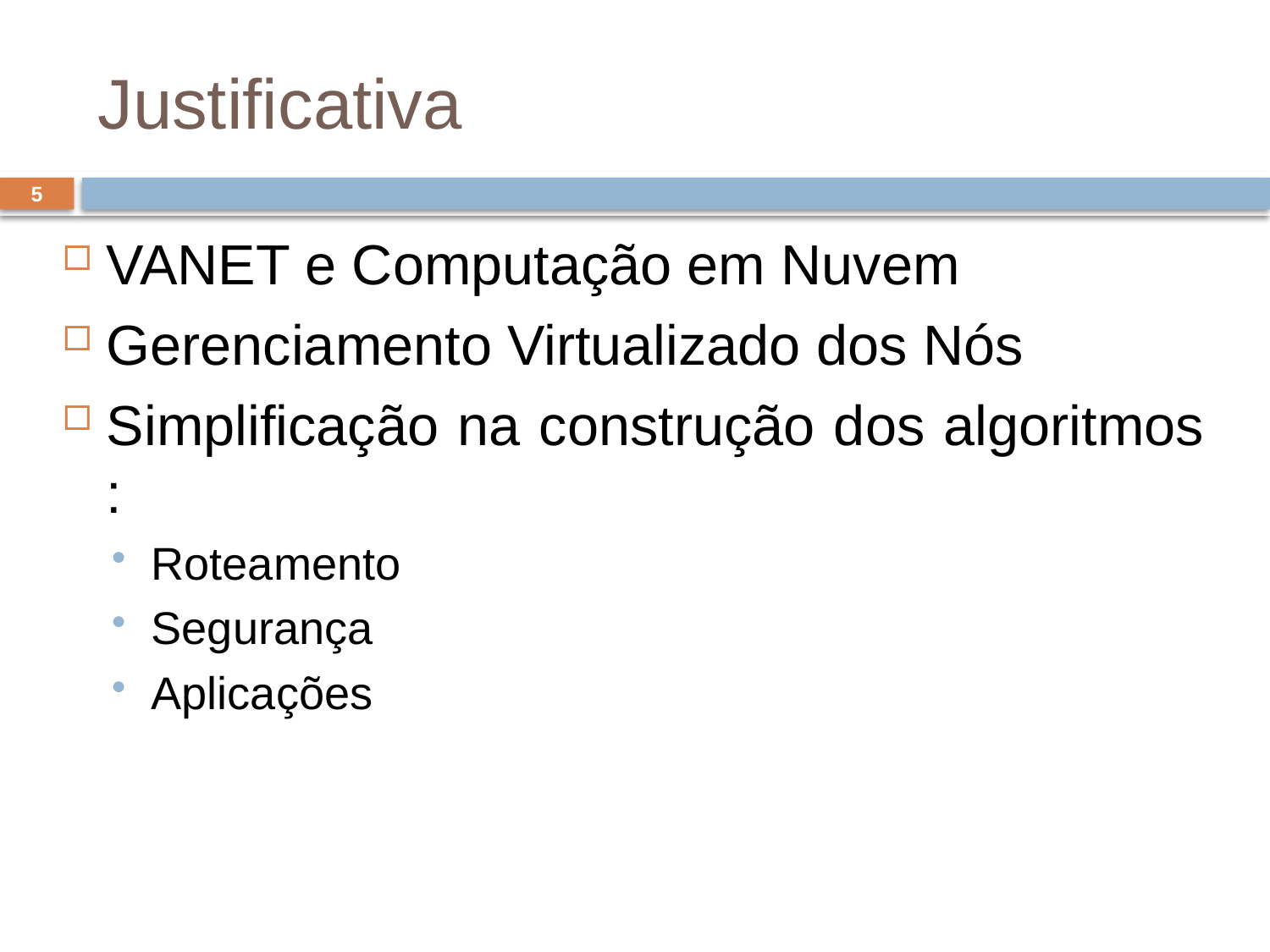

# Justificativa
5
VANET e Computação em Nuvem
Gerenciamento Virtualizado dos Nós
Simplificação na construção dos algoritmos :
Roteamento
Segurança
Aplicações